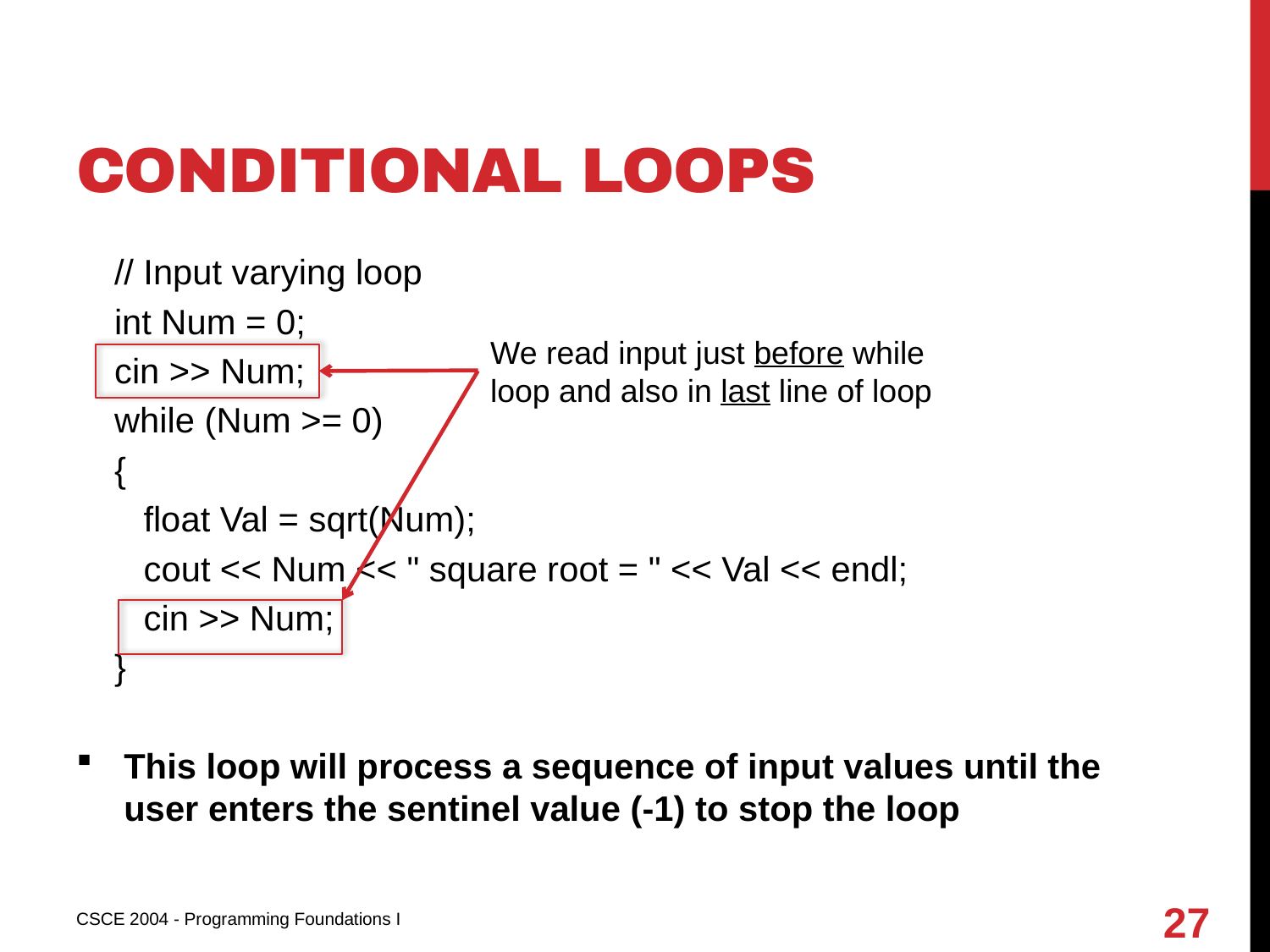

# Conditional loops
// Input varying loop
int Num = 0;
cin >> Num;
while (Num >= 0)
{
   float Val = sqrt(Num);
   cout << Num << " square root = " << Val << endl;
   cin >> Num;
}

This loop will process a sequence of input values until the user enters the sentinel value (-1) to stop the loop
We read input just before while loop and also in last line of loop

27
CSCE 2004 - Programming Foundations I